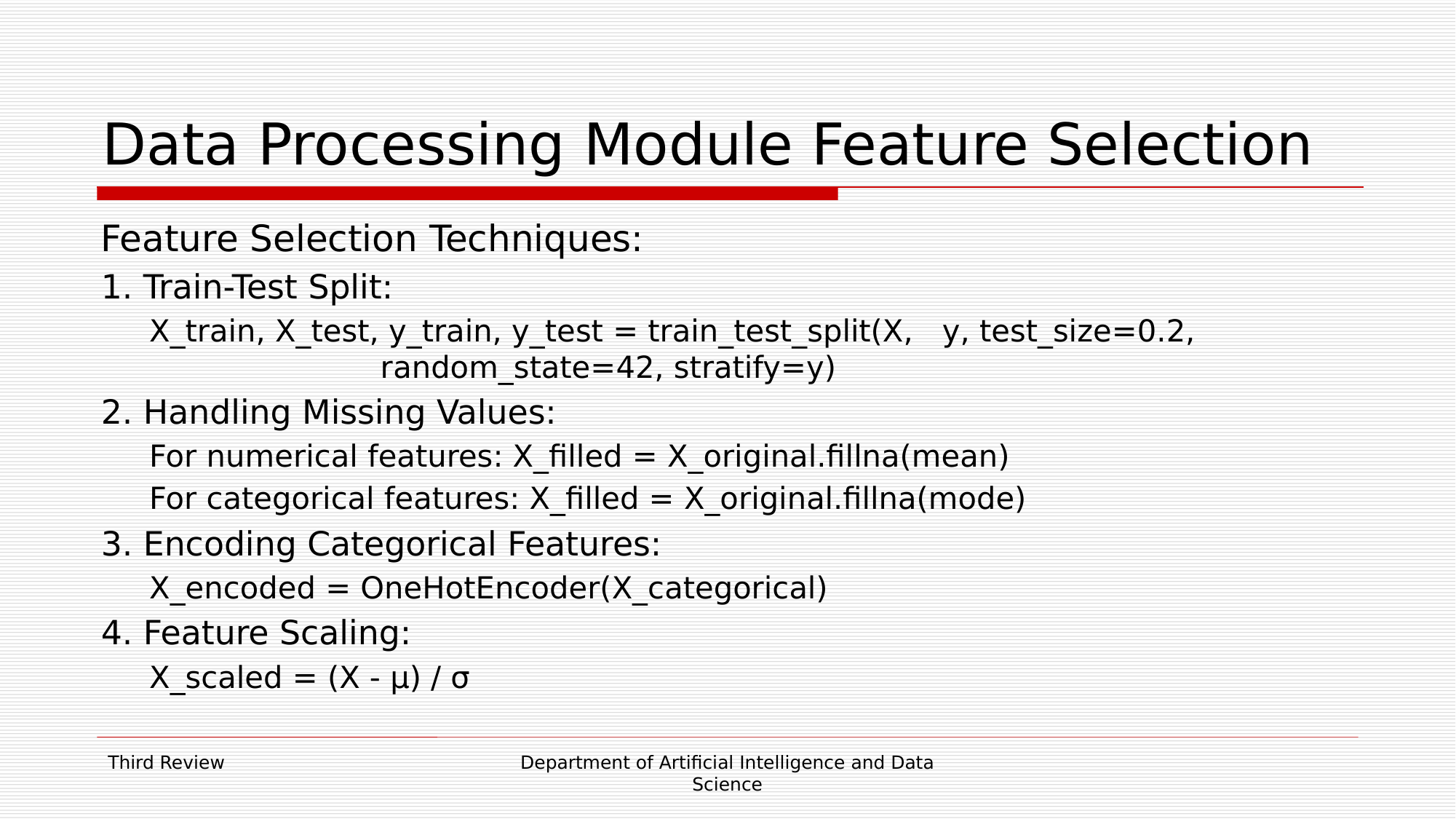

# Data Processing Module Feature Selection
Feature Selection Techniques:
1. Train-Test Split:
     X_train, X_test, y_train, y_test = train_test_split(X,   y, test_size=0.2,                                              random_state=42, stratify=y)
2. Handling Missing Values:
     For numerical features: X_filled = X_original.fillna(mean)
     For categorical features: X_filled = X_original.fillna(mode)
3. Encoding Categorical Features:
     X_encoded = OneHotEncoder(X_categorical)
4. Feature Scaling:
     X_scaled = (X - μ) / σ
Third Review
Department of Artificial Intelligence and Data Science
20